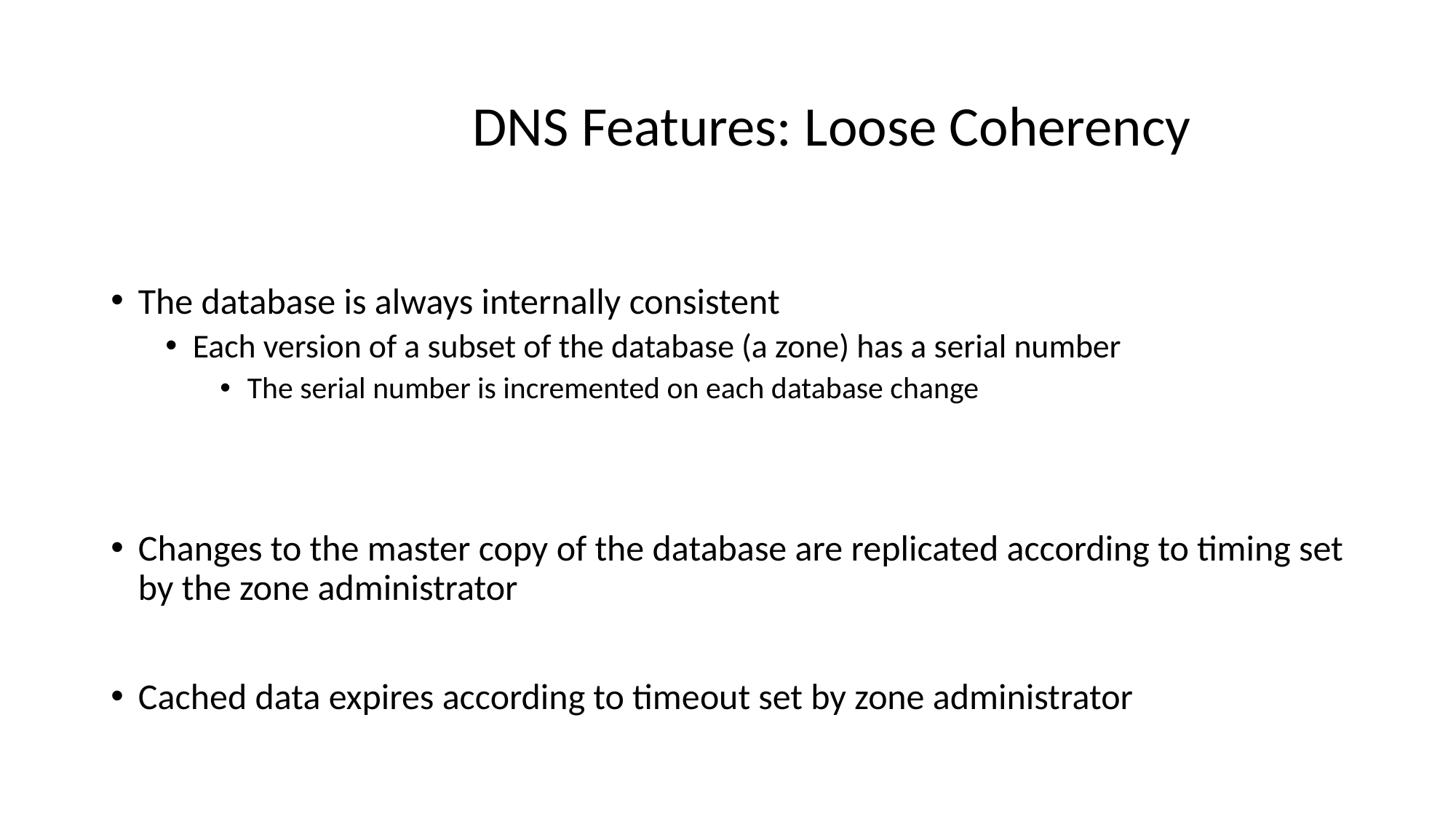

# DNS Features: Loose Coherency

The database is always internally consistent
Each version of a subset of the database (a zone) has a serial number
The serial number is incremented on each database change

Changes to the master copy of the database are replicated according to timing set by the zone administrator

Cached data expires according to timeout set by zone administrator